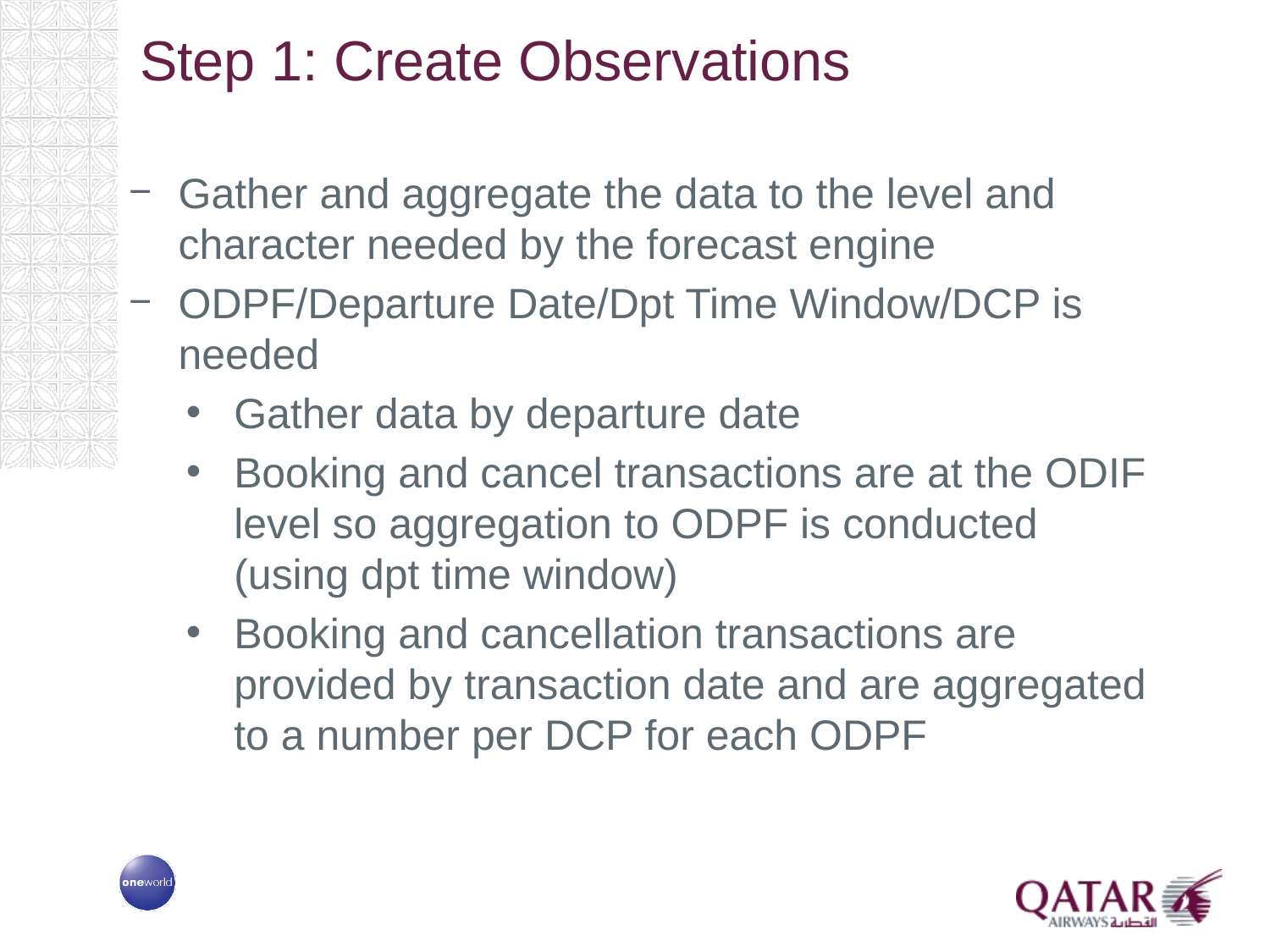

# Step 1: Create Observations
Gather and aggregate the data to the level and character needed by the forecast engine
ODPF/Departure Date/Dpt Time Window/DCP is needed
Gather data by departure date
Booking and cancel transactions are at the ODIF level so aggregation to ODPF is conducted (using dpt time window)
Booking and cancellation transactions are provided by transaction date and are aggregated to a number per DCP for each ODPF